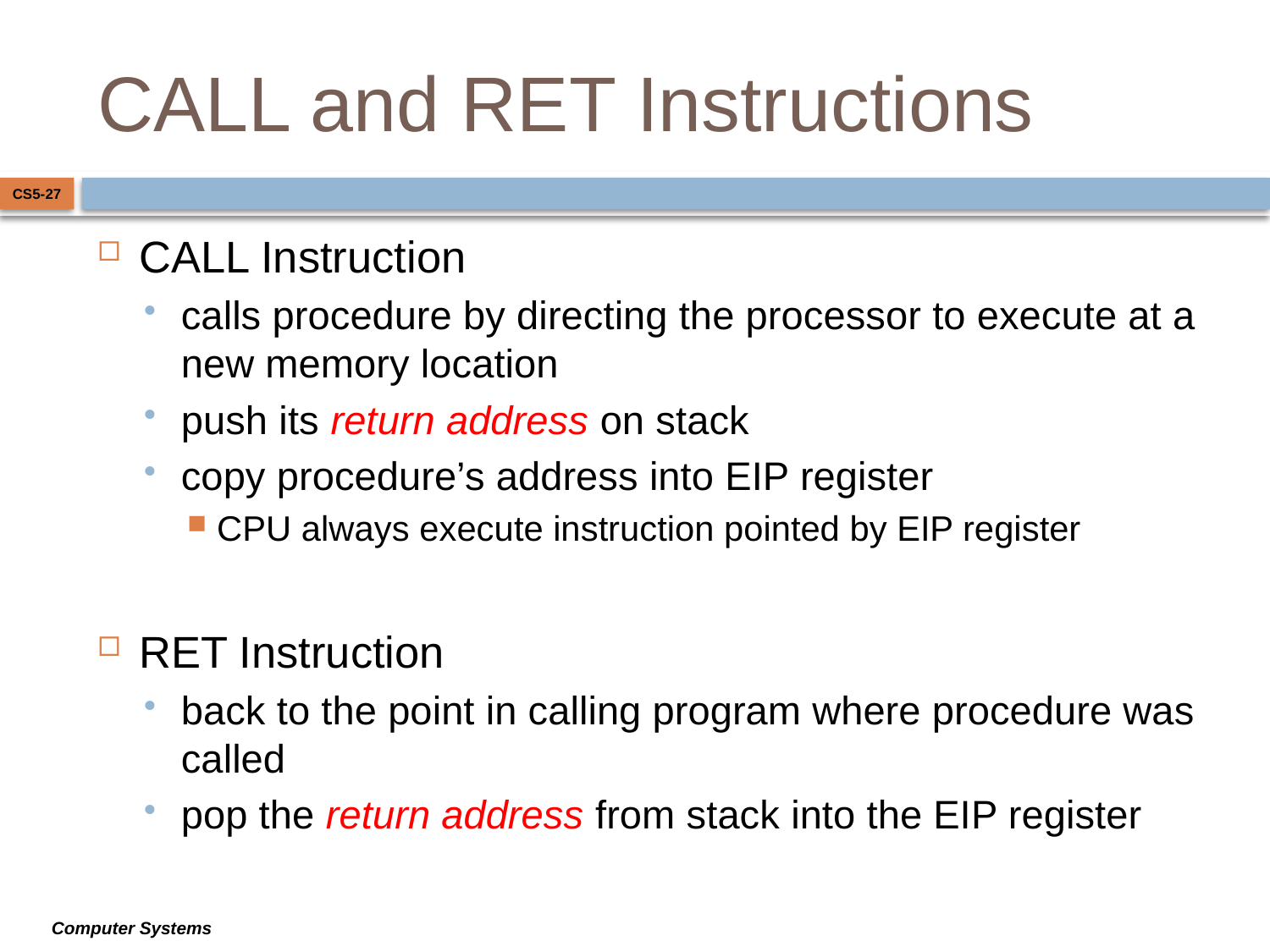

# CALL and RET Instructions
CS5-27
CALL Instruction
calls procedure by directing the processor to execute at a new memory location
push its return address on stack
copy procedure’s address into EIP register
CPU always execute instruction pointed by EIP register

RET Instruction
back to the point in calling program where procedure was called
pop the return address from stack into the EIP register